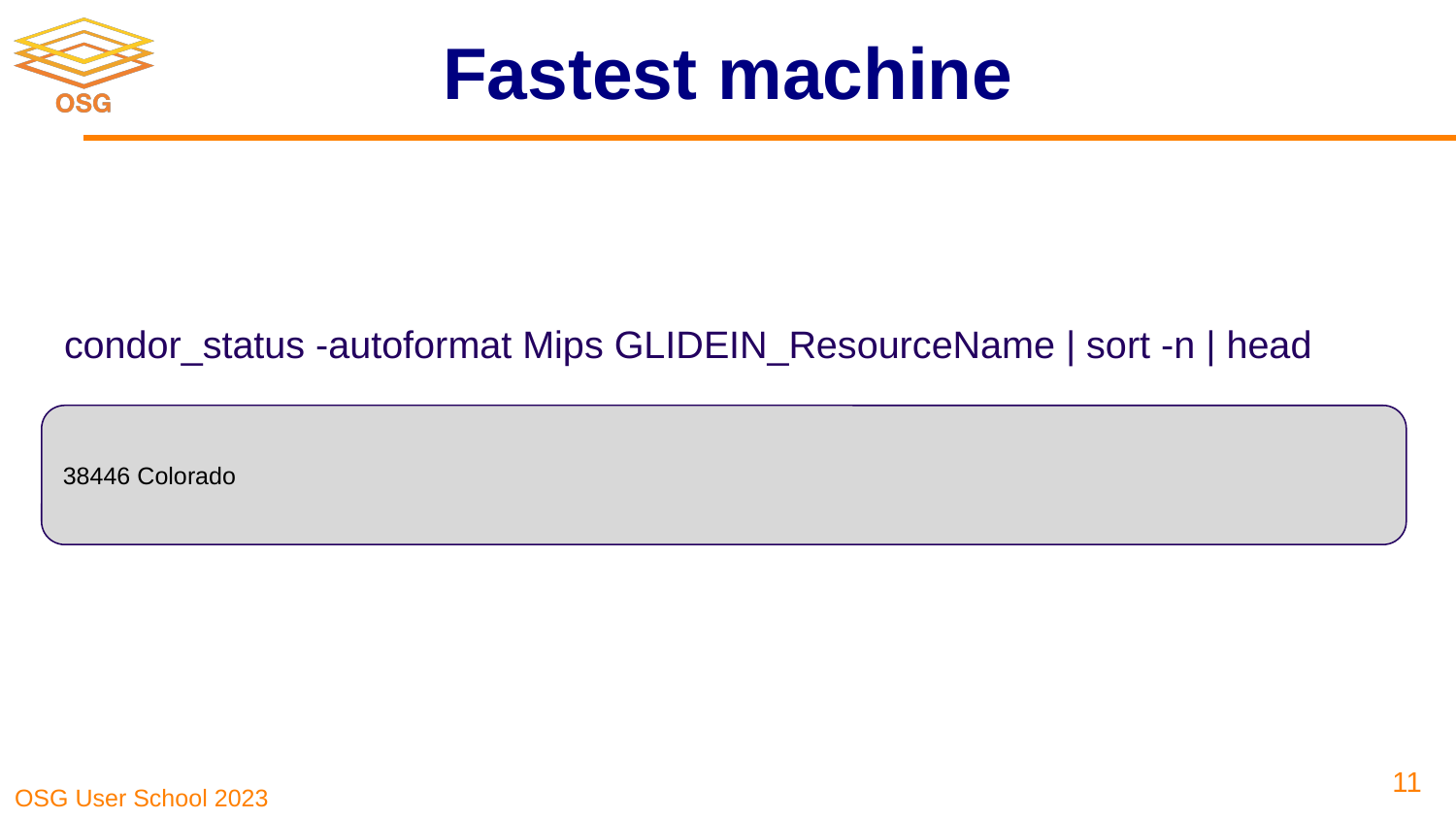

# Fastest machine
condor_status -autoformat Mips GLIDEIN_ResourceName | sort -n | head
38446 Colorado
11